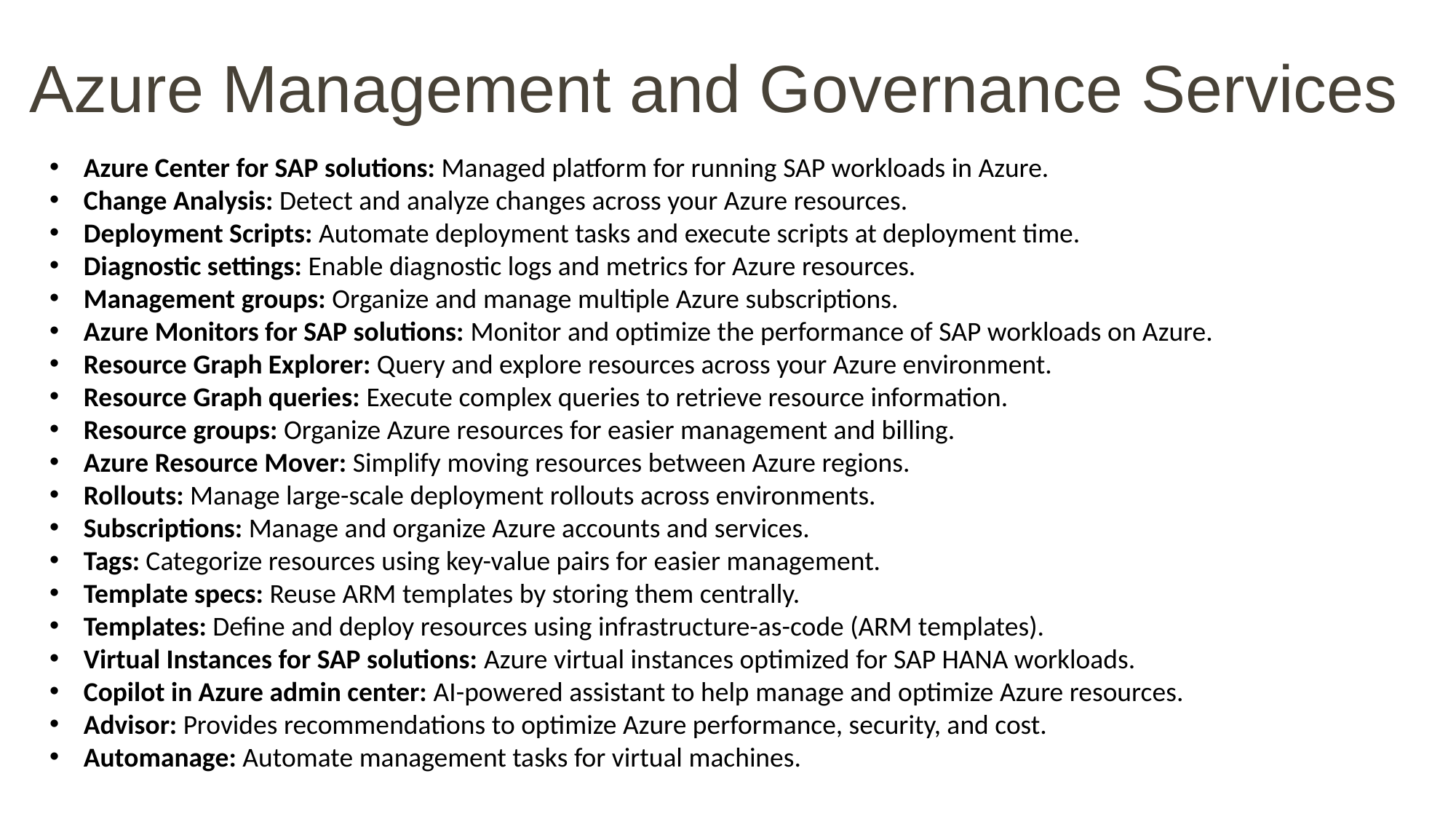

Azure Management and Governance Services
Azure Center for SAP solutions: Managed platform for running SAP workloads in Azure.
Change Analysis: Detect and analyze changes across your Azure resources.
Deployment Scripts: Automate deployment tasks and execute scripts at deployment time.
Diagnostic settings: Enable diagnostic logs and metrics for Azure resources.
Management groups: Organize and manage multiple Azure subscriptions.
Azure Monitors for SAP solutions: Monitor and optimize the performance of SAP workloads on Azure.
Resource Graph Explorer: Query and explore resources across your Azure environment.
Resource Graph queries: Execute complex queries to retrieve resource information.
Resource groups: Organize Azure resources for easier management and billing.
Azure Resource Mover: Simplify moving resources between Azure regions.
Rollouts: Manage large-scale deployment rollouts across environments.
Subscriptions: Manage and organize Azure accounts and services.
Tags: Categorize resources using key-value pairs for easier management.
Template specs: Reuse ARM templates by storing them centrally.
Templates: Define and deploy resources using infrastructure-as-code (ARM templates).
Virtual Instances for SAP solutions: Azure virtual instances optimized for SAP HANA workloads.
Copilot in Azure admin center: AI-powered assistant to help manage and optimize Azure resources.
Advisor: Provides recommendations to optimize Azure performance, security, and cost.
Automanage: Automate management tasks for virtual machines.